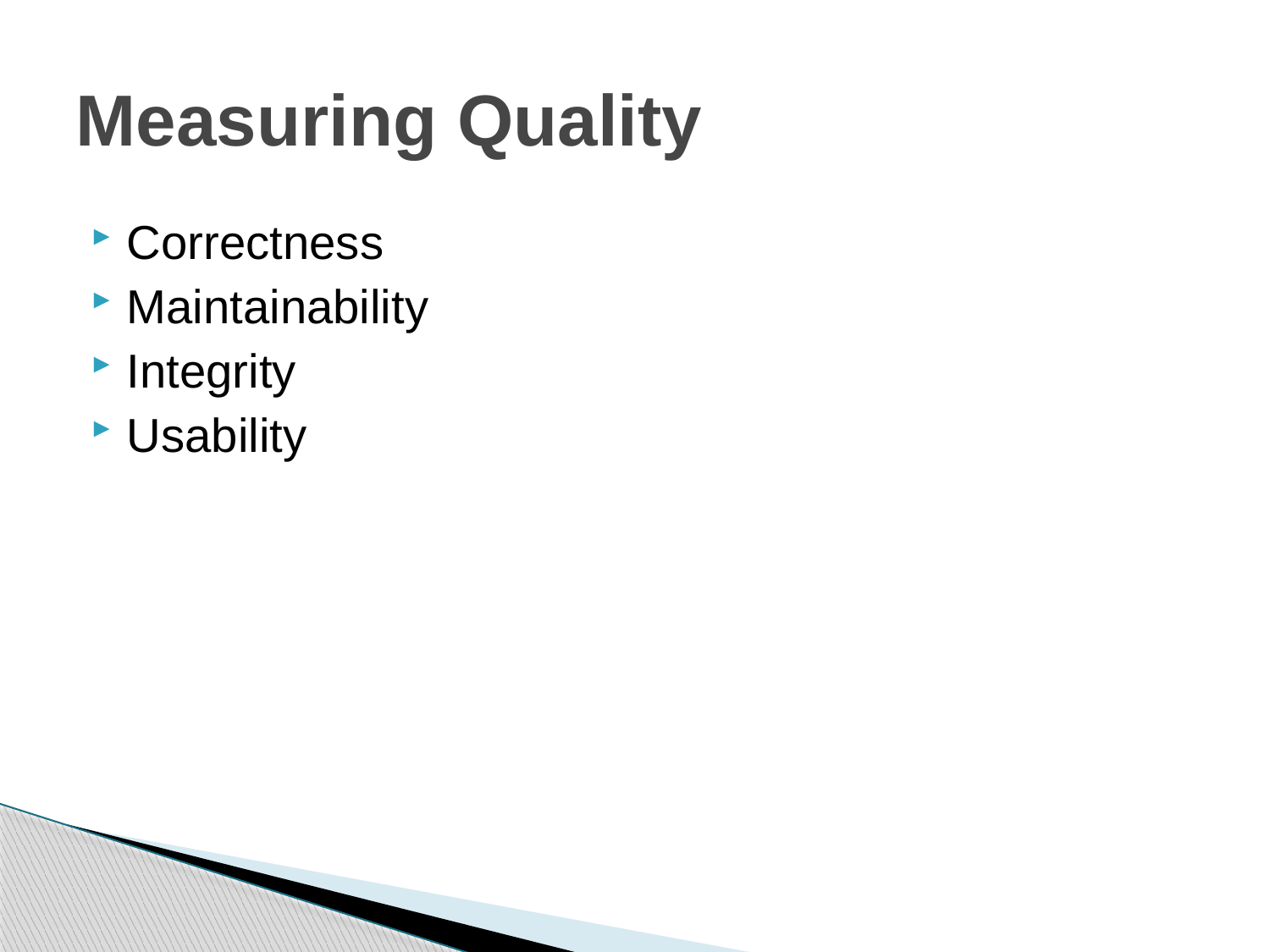

# Measuring Quality
Correctness
Maintainability
Integrity
Usability